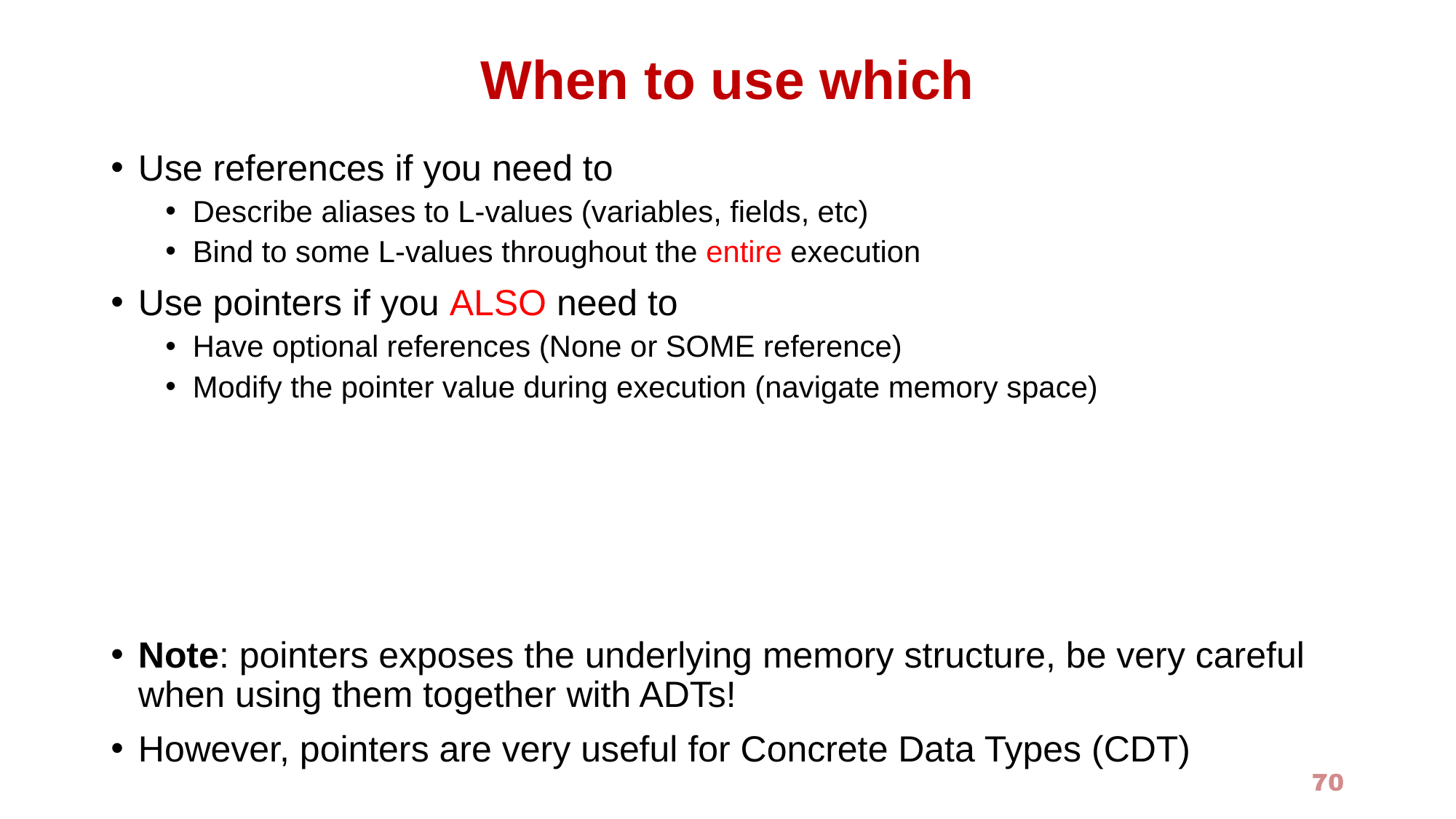

# When to use which
Use references if you need to
Describe aliases to L-values (variables, fields, etc)
Bind to some L-values throughout the entire execution
Use pointers if you ALSO need to
Have optional references (None or SOME reference)
Modify the pointer value during execution (navigate memory space)

Note: pointers exposes the underlying memory structure, be very careful when using them together with ADTs!
However, pointers are very useful for Concrete Data Types (CDT)
70